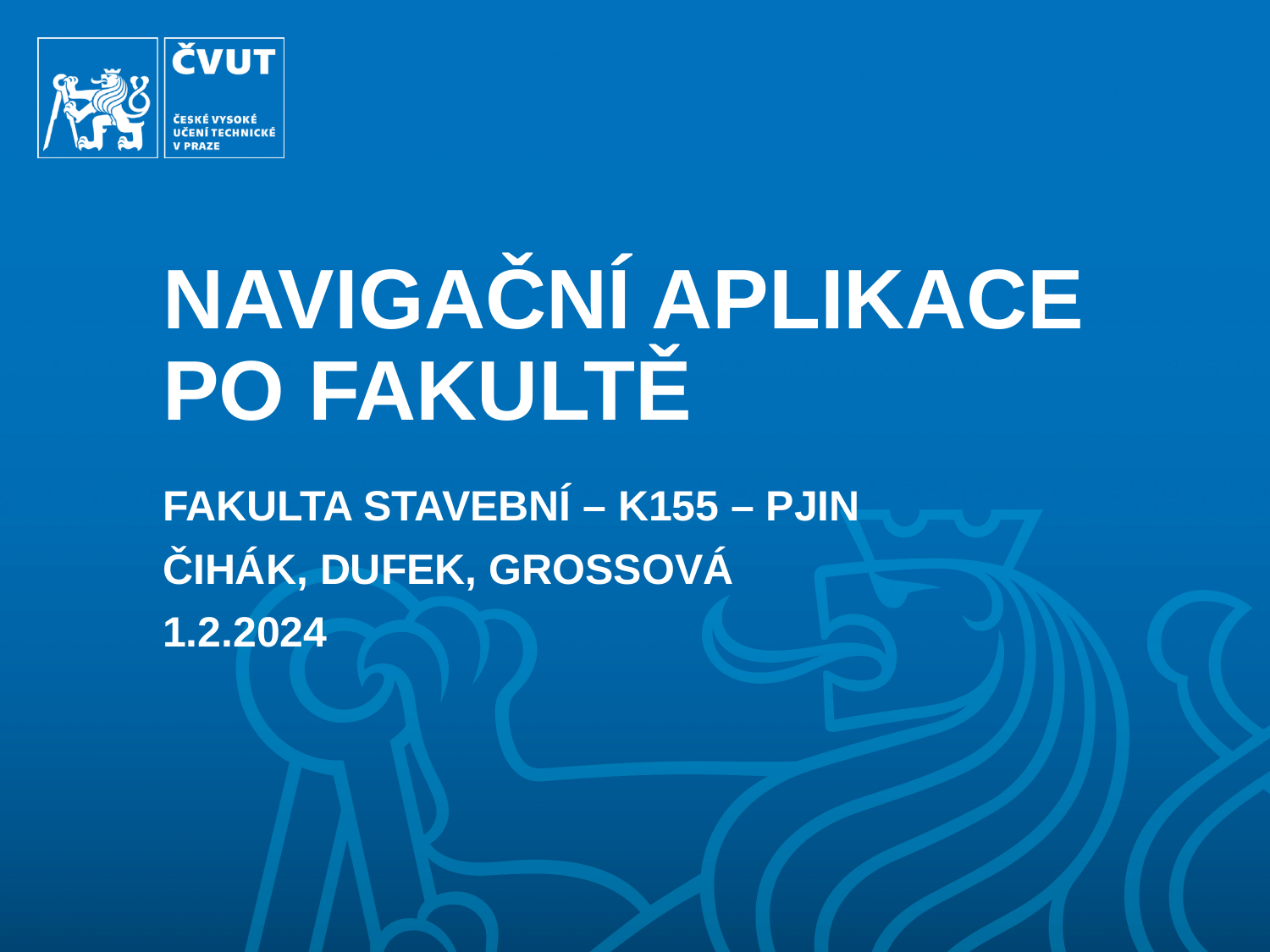

# NAVIGAČNÍ APLIKACE PO FAKULTĚ
FAKULTA STAVEBNÍ – K155 – PJIN
ČIHÁK, DUFEK, GROSSOVÁ
1.2.2024